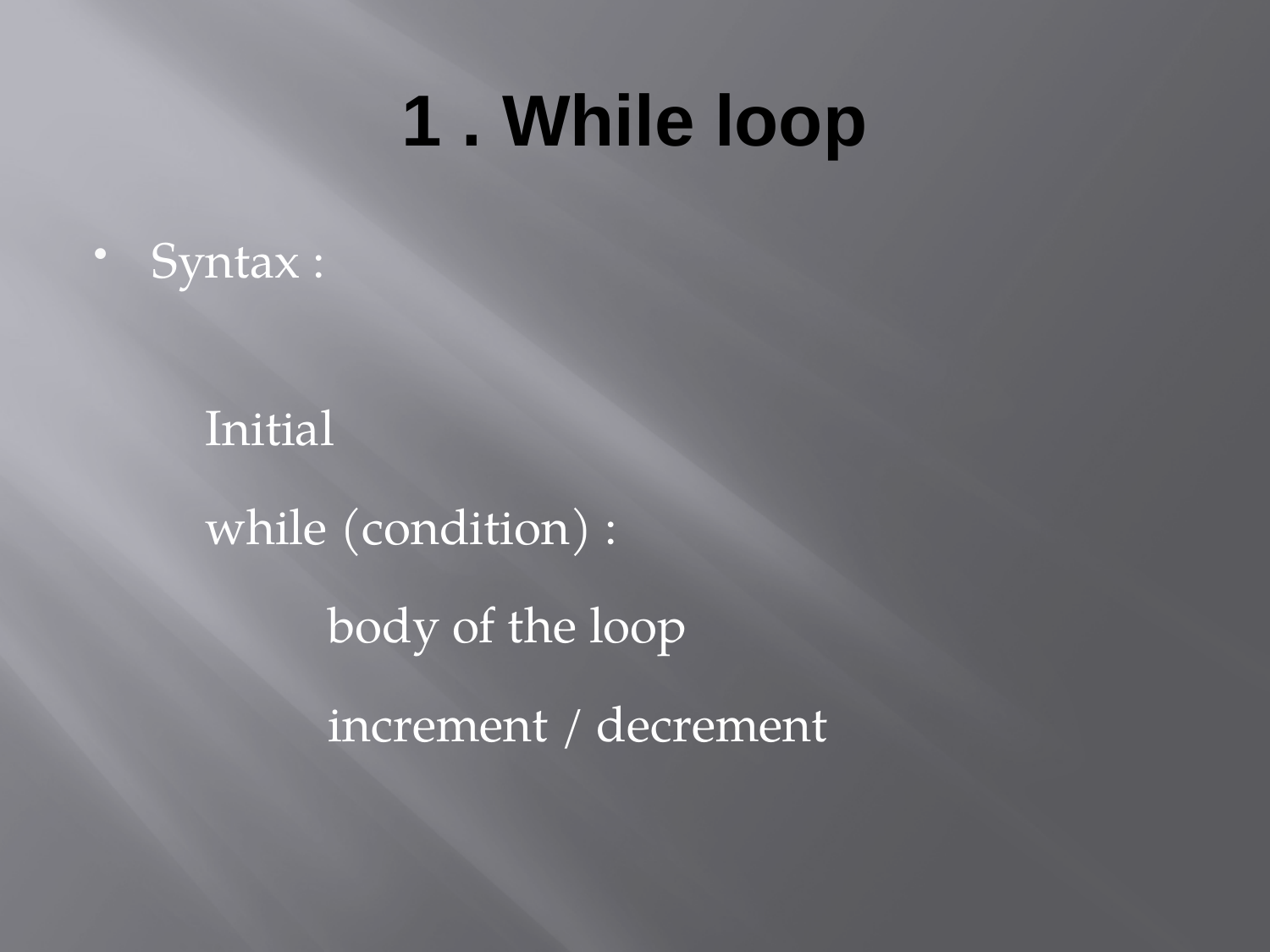

# 1 . While loop
Syntax :

         Initial
         while (condition) :
                   body of the loop
                   increment / decrement